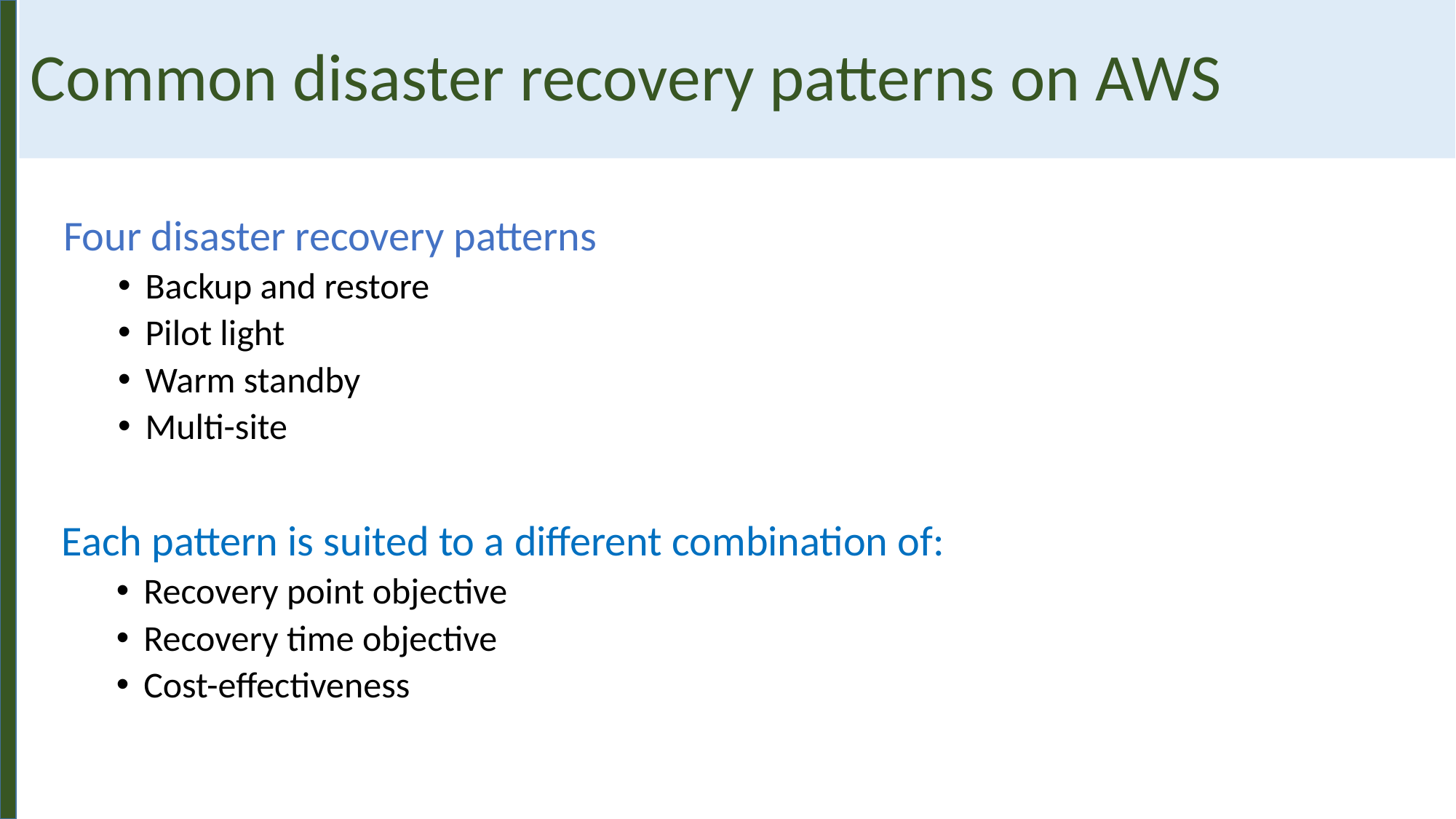

# Common disaster recovery patterns on AWS
Four disaster recovery patterns
Backup and restore
Pilot light
Warm standby
Multi-site
Each pattern is suited to a different combination of:
Recovery point objective
Recovery time objective
Cost-effectiveness